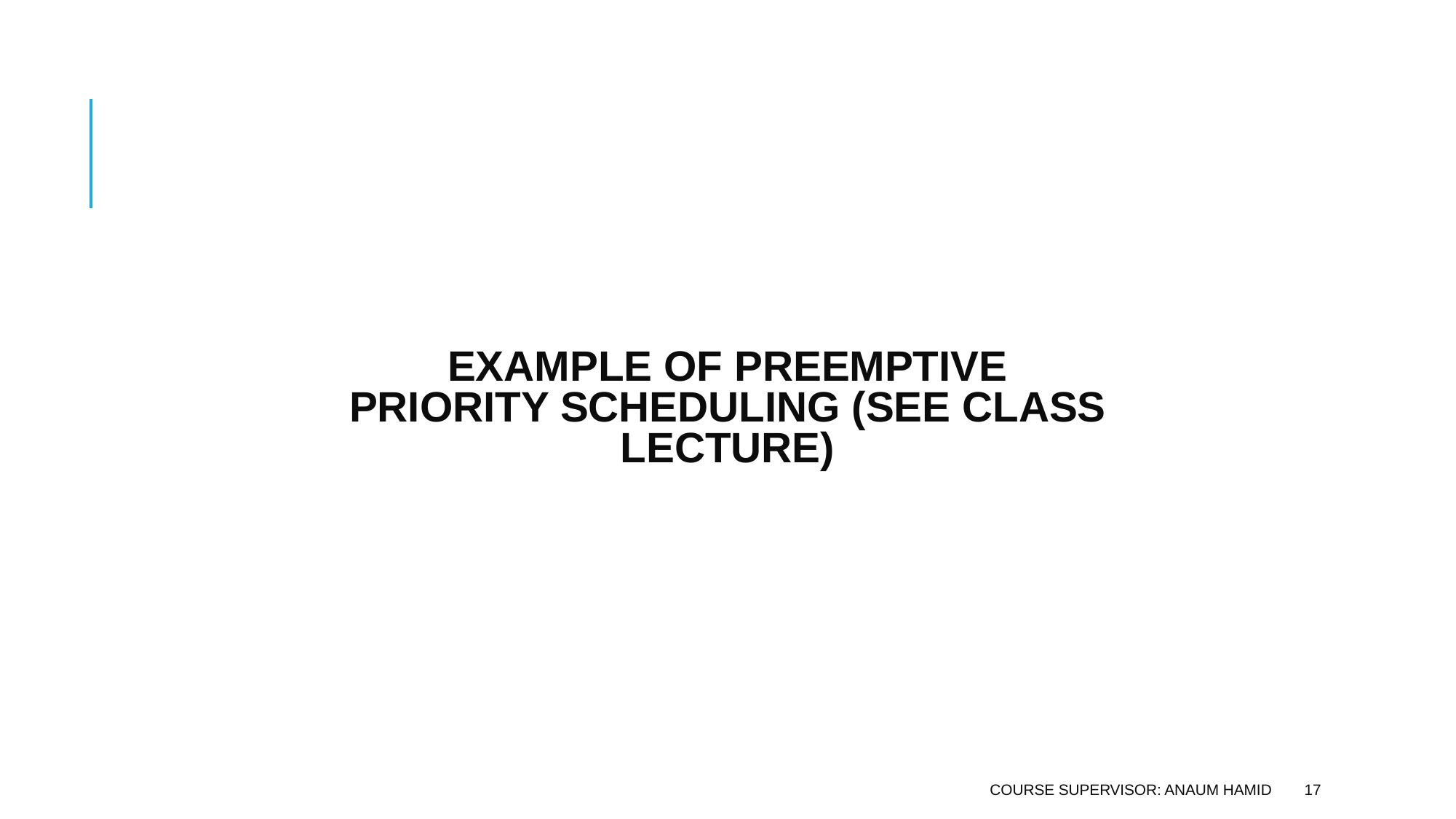

# EXAMPLE OF PREEMPTIVE PRIORITY SCHEDULING (SEE CLASS LECTURE)
COURSE SUPERVISOR: ANAUM HAMID
17